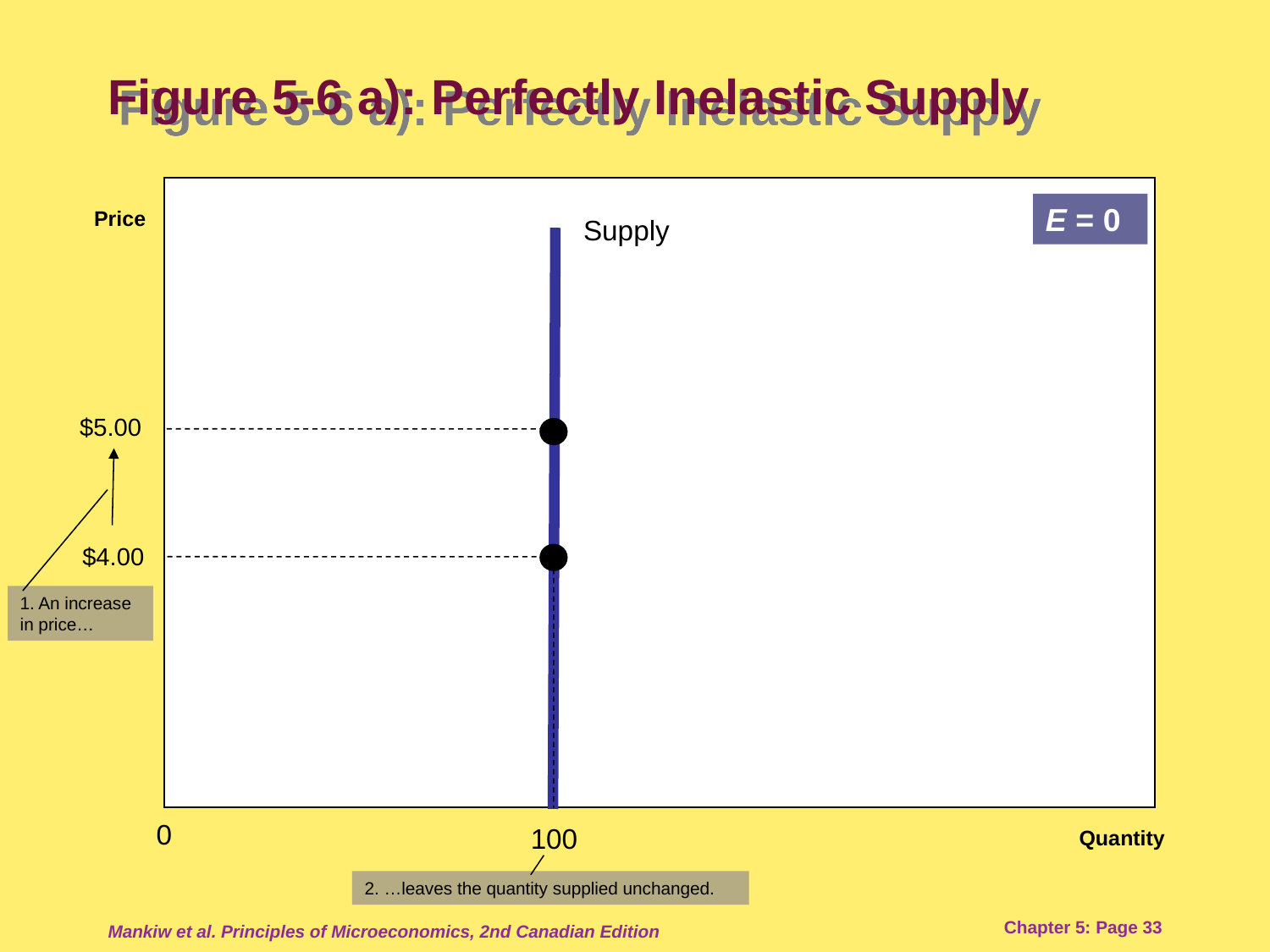

# Figure 5-6 a): Perfectly Inelastic Supply

E = 0
Price
Supply

$5.00

$4.00

100
1. An increase in price…
0
Quantity

2. …leaves the quantity supplied unchanged.
Mankiw et al. Principles of Microeconomics, 2nd Canadian Edition
Chapter 5: Page 33